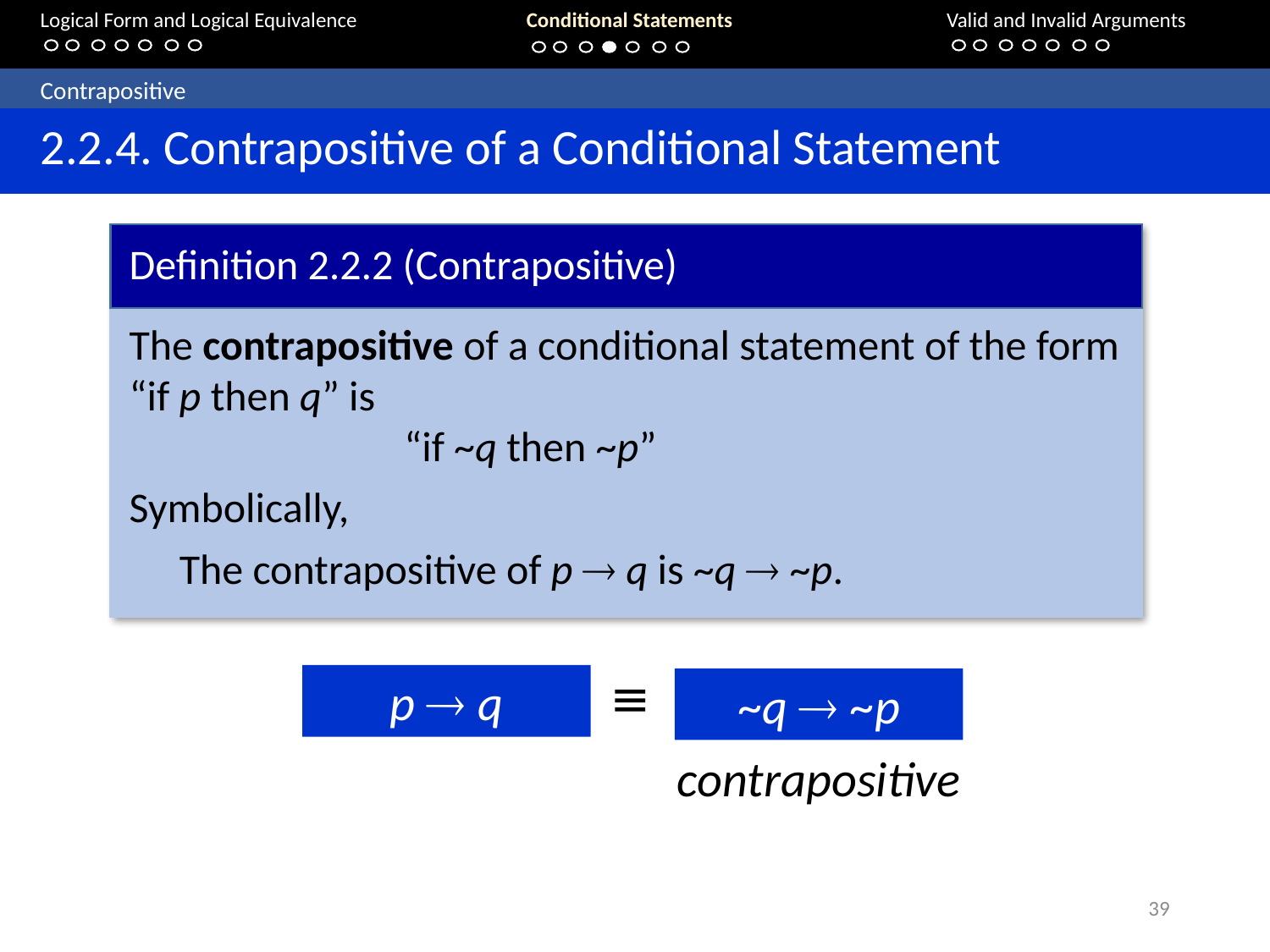

Logical Form and Logical Equivalence		Conditional Statements			Valid and Invalid Arguments

	Contrapositive
	2.2.4. Contrapositive of a Conditional Statement

Definition 2.2.2 (Contrapositive)
The contrapositive of a conditional statement of the form “if p then q” is
	“if ~q then ~p”
Symbolically,
	The contrapositive of p → q is ~q → ~p.
≡
p → q
~q → ~p
contrapositive
39